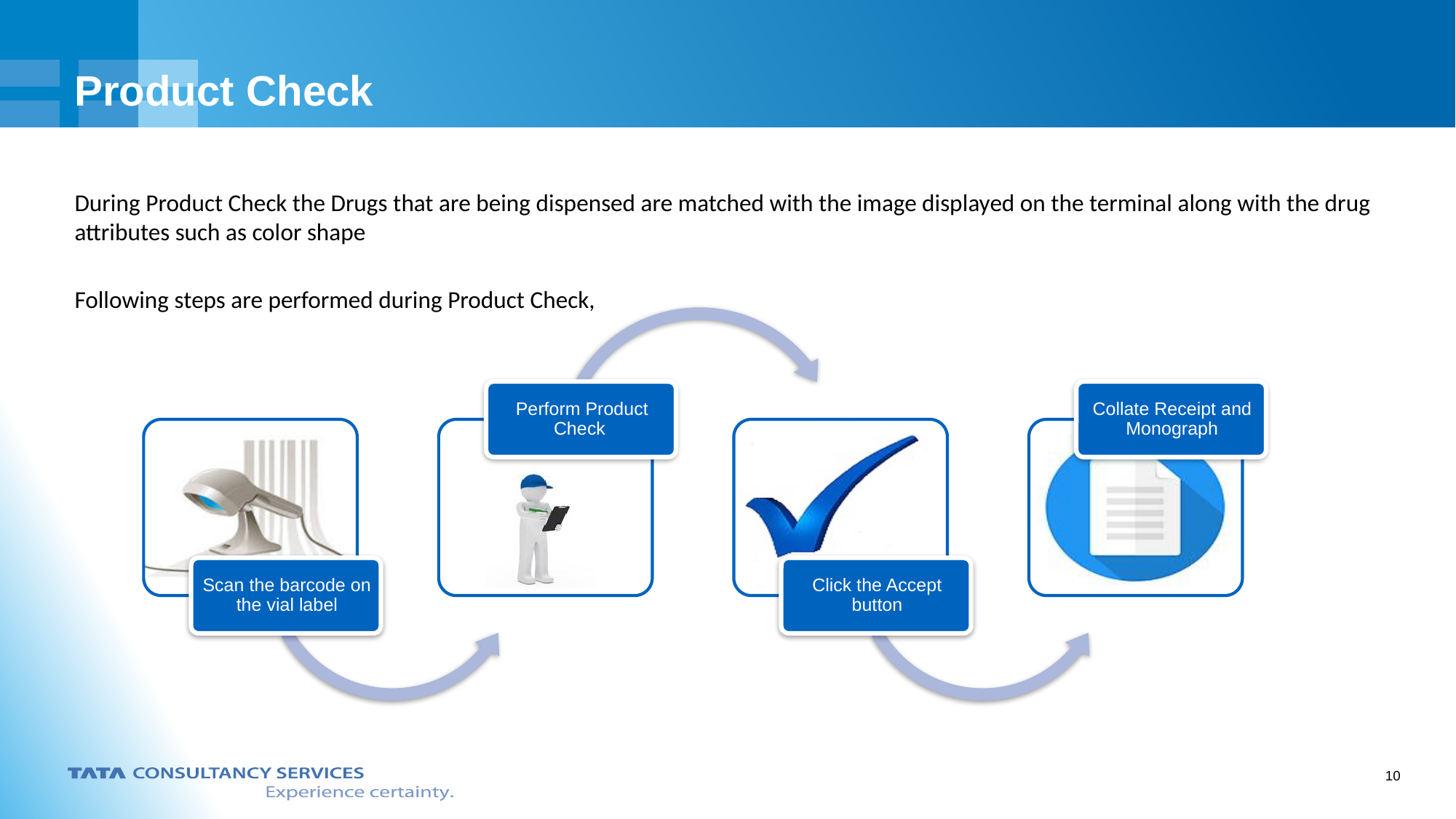

Product Check
During Product Check the Drugs that are being dispensed are matched with the image displayed on the terminal along with the drug attributes such as color shape

Following steps are performed during Product Check,

Scan the barcode on the vial label
Perform Product Check
Click the Accept button
Collate Receipt and Monograph